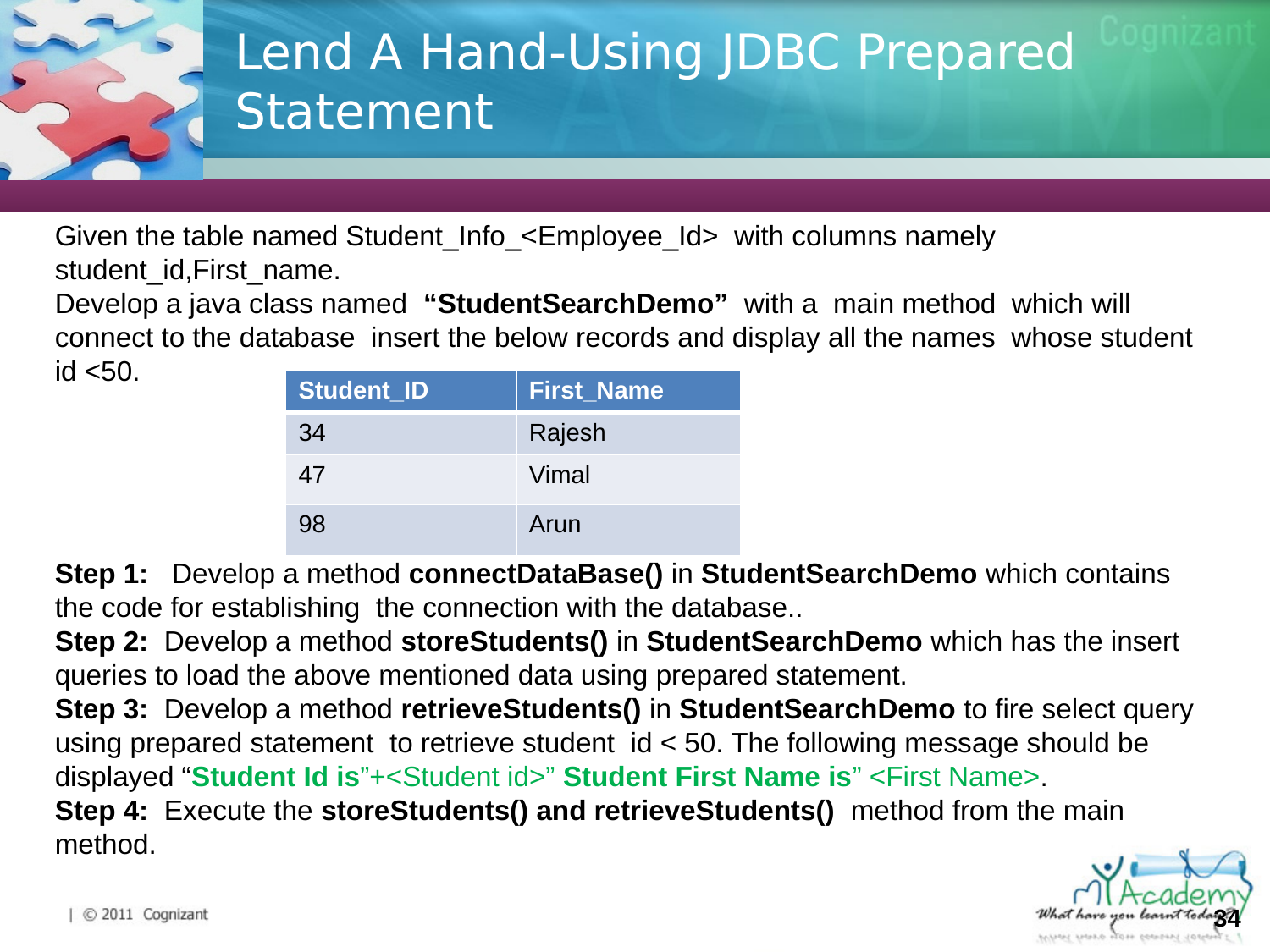

# Lend A Hand-Using JDBC Prepared Statement
Given the table named Student_Info_<Employee_Id>  with columns namely student_id,First_name.
Develop a java class named  “StudentSearchDemo”  with a  main method  which will connect to the database  insert the below records and display all the names  whose student id <50.

Step 1:   Develop a method connectDataBase() in StudentSearchDemo which contains the code for establishing  the connection with the database..
Step 2:  Develop a method storeStudents() in StudentSearchDemo which has the insert queries to load the above mentioned data using prepared statement.
Step 3:  Develop a method retrieveStudents() in StudentSearchDemo to fire select query using prepared statement  to retrieve student  id < 50. The following message should be displayed “Student Id is”+<Student id>” Student First Name is” <First Name>.
Step 4:  Execute the storeStudents() and retrieveStudents()  method from the main method.
| Student\_ID | First\_Name |
| --- | --- |
| 34 | Rajesh |
| 47 | Vimal |
| 98 | Arun |
34